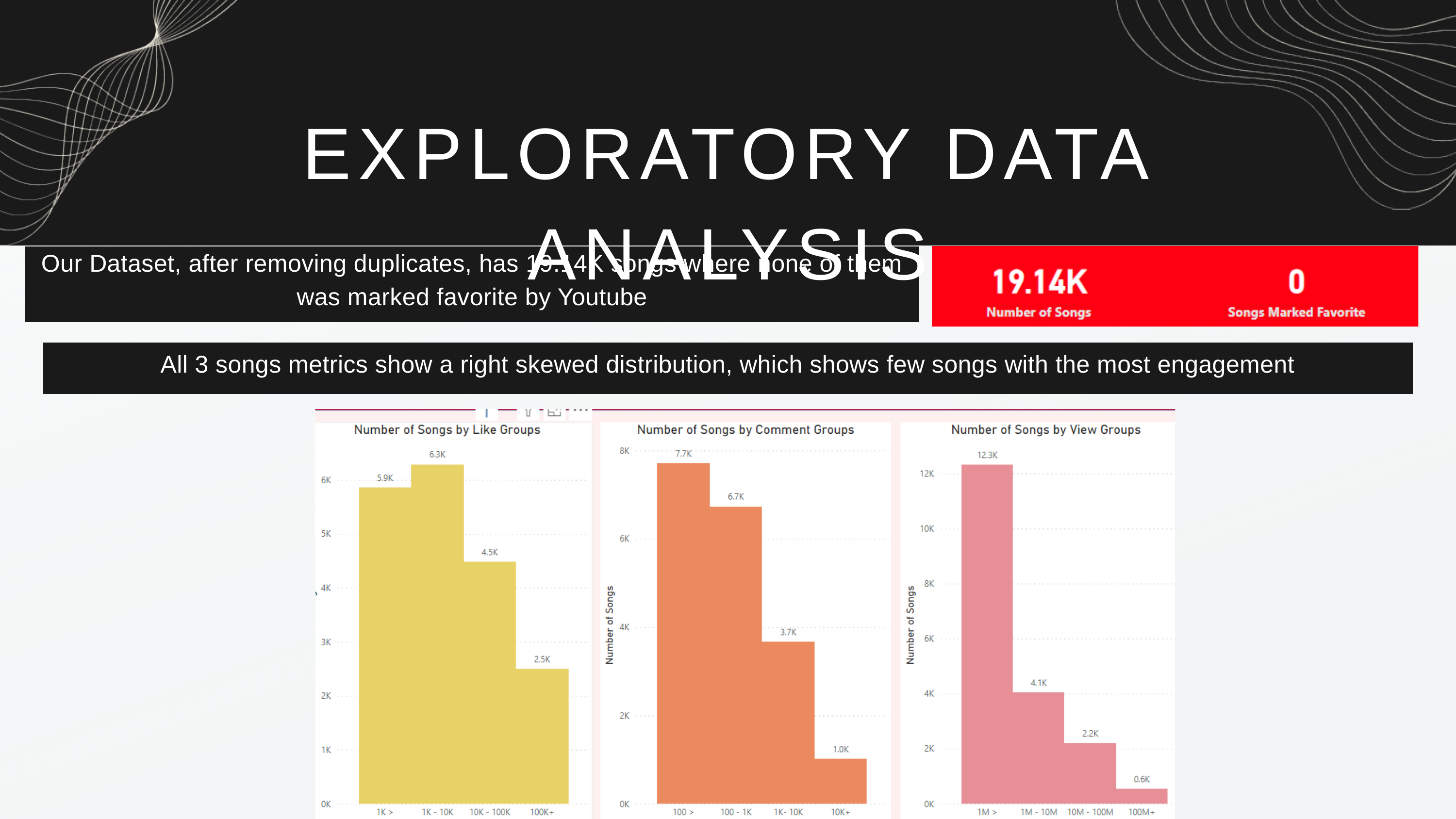

EXPLORATORY DATA ANALYSIS

Our Dataset, after removing duplicates, has 19.14K songs where none of them was marked favorite by Youtube

All 3 songs metrics show a right skewed distribution, which shows few songs with the most engagement